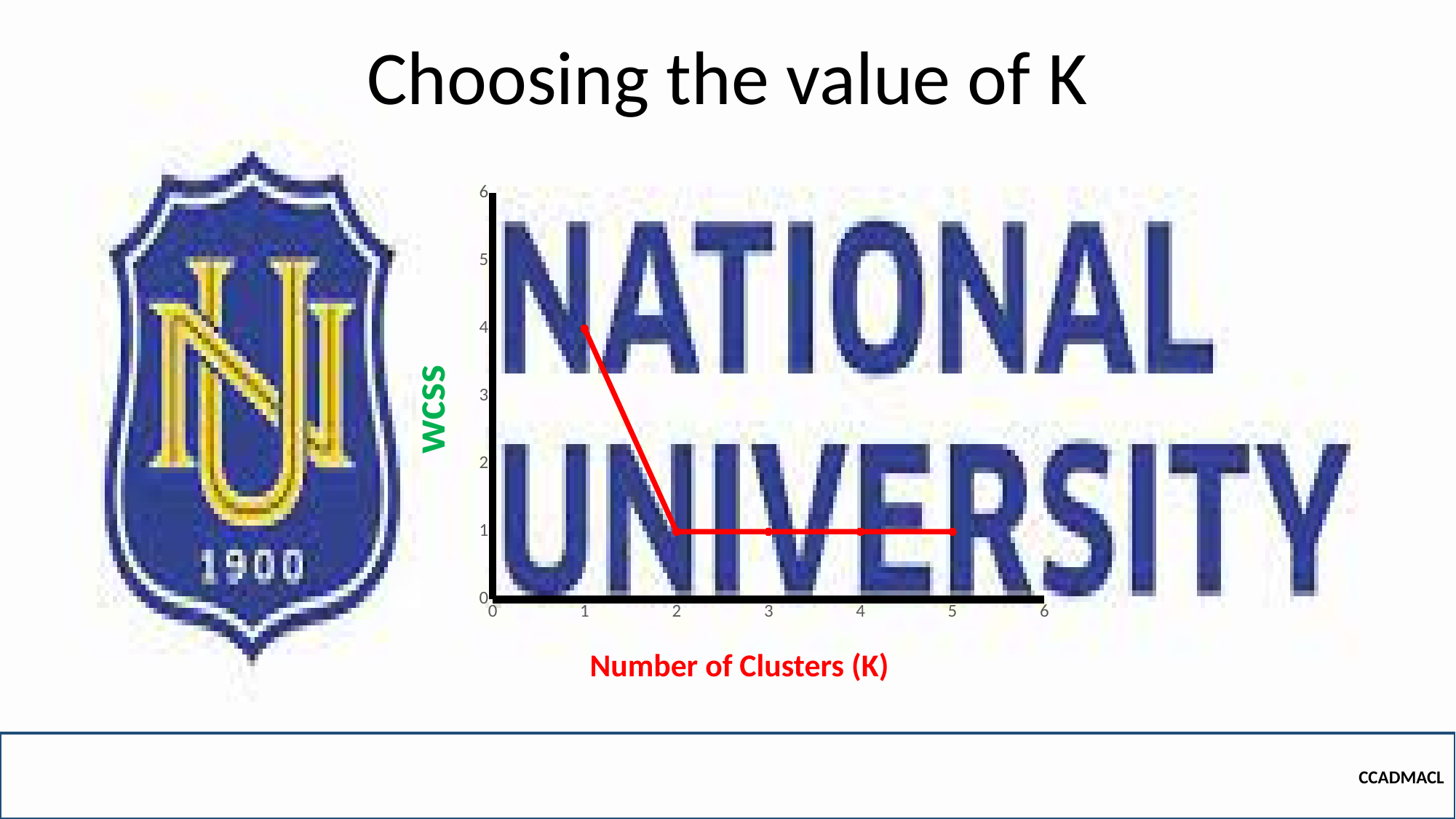

# Choosing the value of K

### Chart

| Category | Y-Values |
|---|---|
wcss
Number of Clusters (K)
CCADMACL